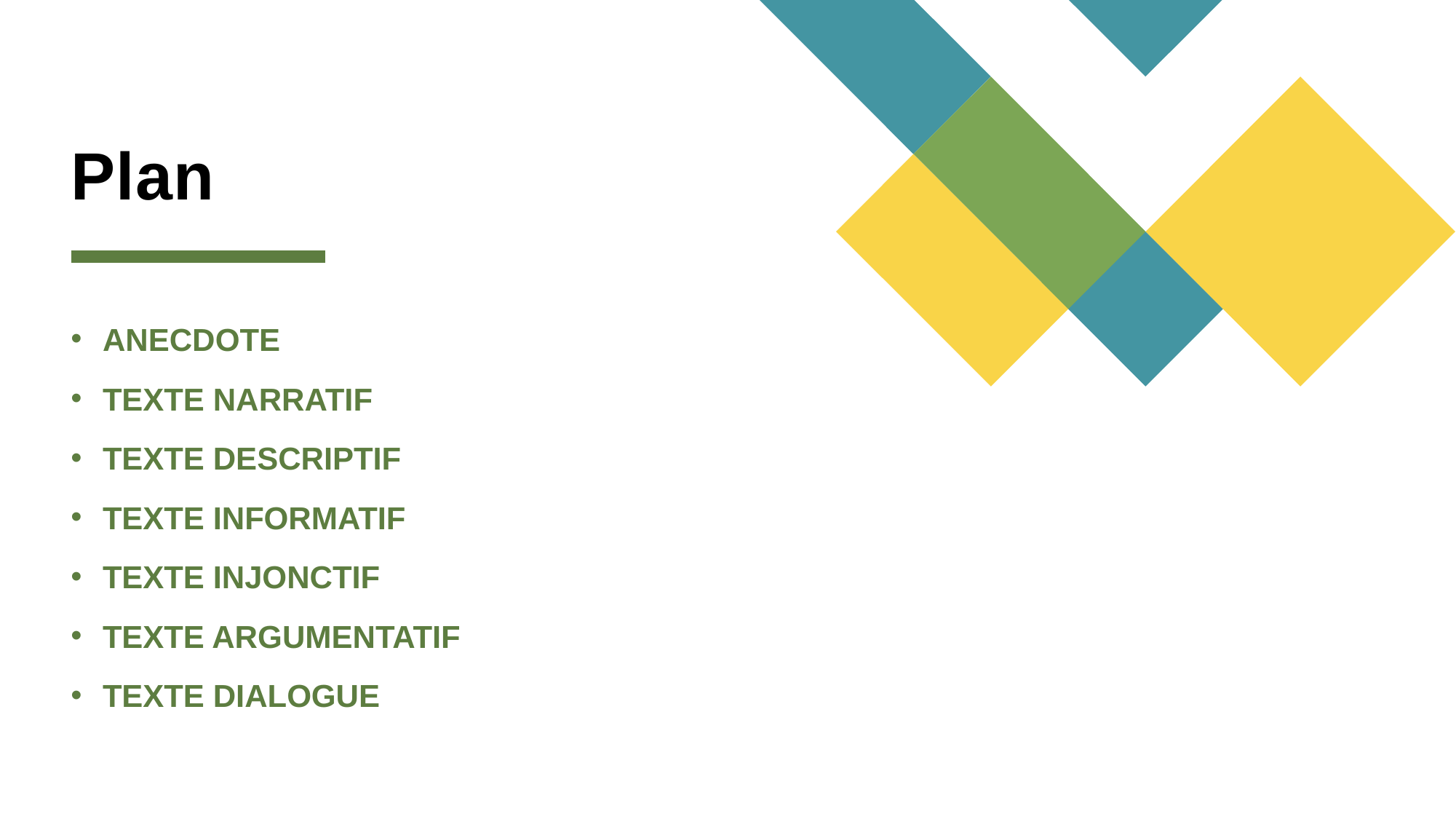

# Plan
ANECDOTE
TEXTE NARRATIF
TEXTE DESCRIPTIF
TEXTE INFORMATIF
TEXTE INJONCTIF
TEXTE ARGUMENTATIF
TEXTE DIALOGUE